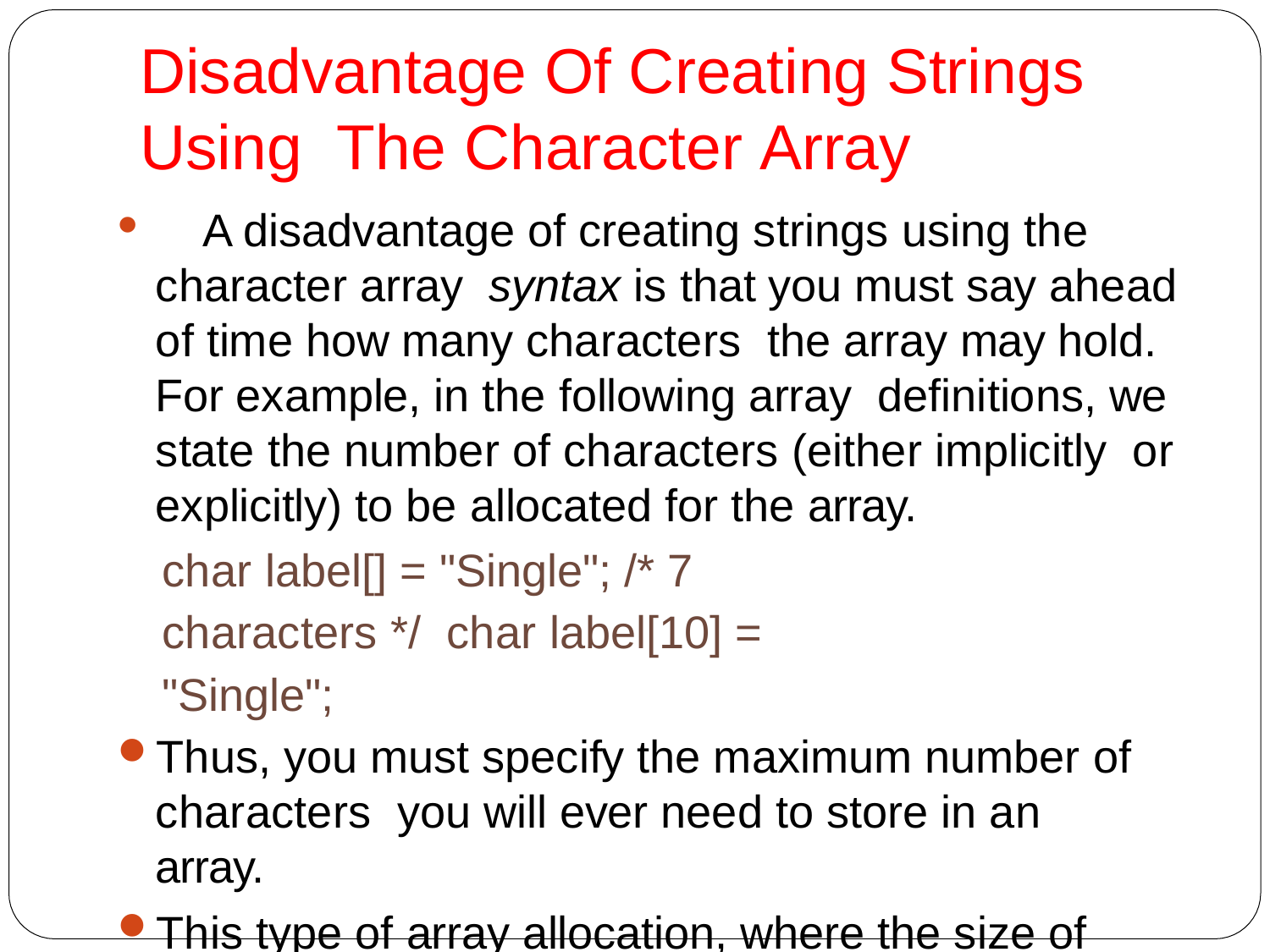

# Disadvantage Of Creating Strings Using  The Character Array
	A disadvantage of creating strings using the character array  syntax is that you must say ahead of time how many characters  the array may hold. For example, in the following array  definitions, we state the number of characters (either implicitly  or explicitly) to be allocated for the array.
char label[] = "Single"; /* 7 characters */  char label[10] = "Single";
Thus, you must specify the maximum number of characters  you will ever need to store in an array.
This type of array allocation, where the size of the array is  determined at compile-time, is called static allocation.